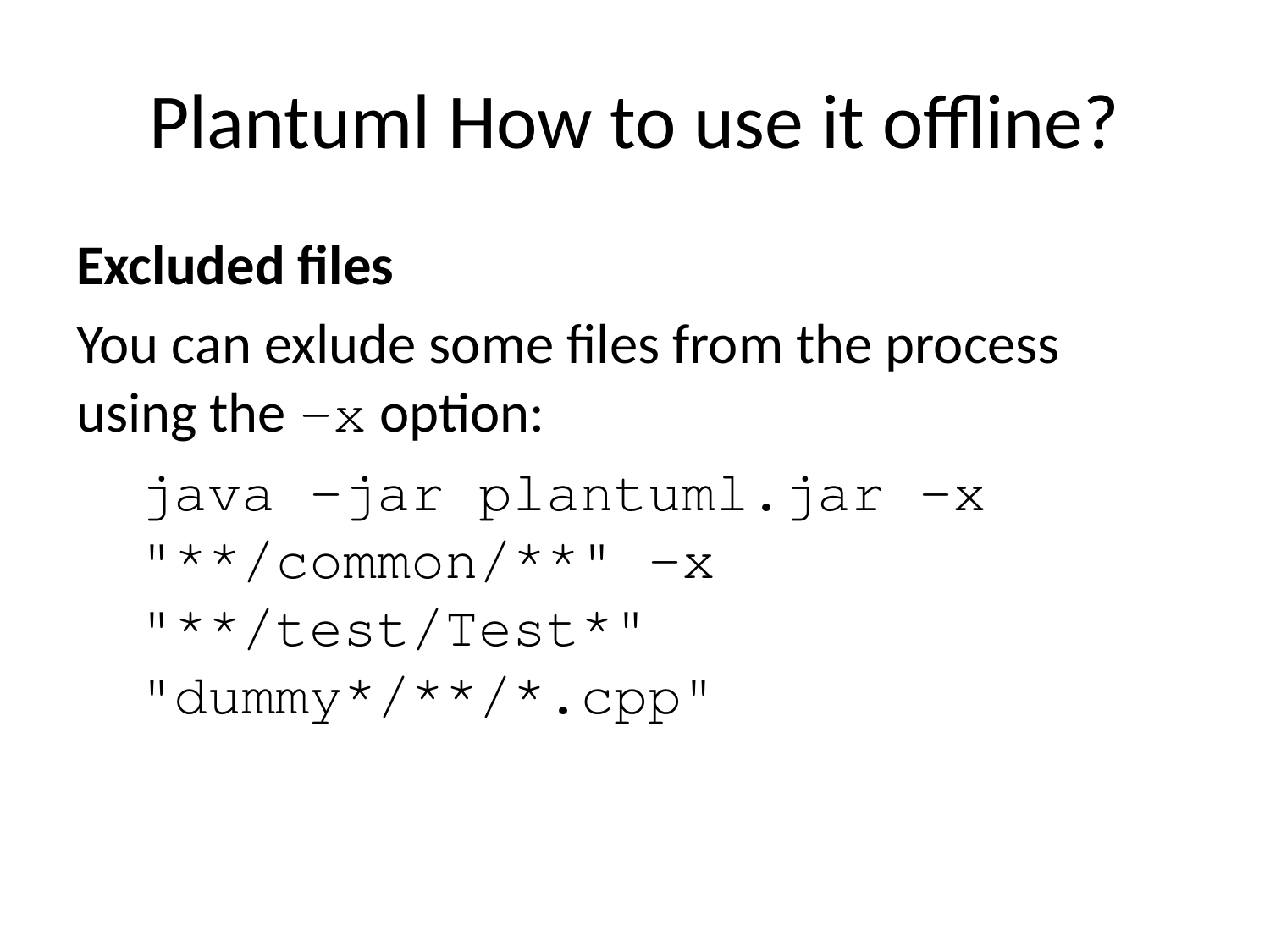

# Plantuml How to use it offline?
Excluded files
You can exlude some files from the process using the -x option:
java -jar plantuml.jar -x "**/common/**" -x "**/test/Test*" "dummy*/**/*.cpp"